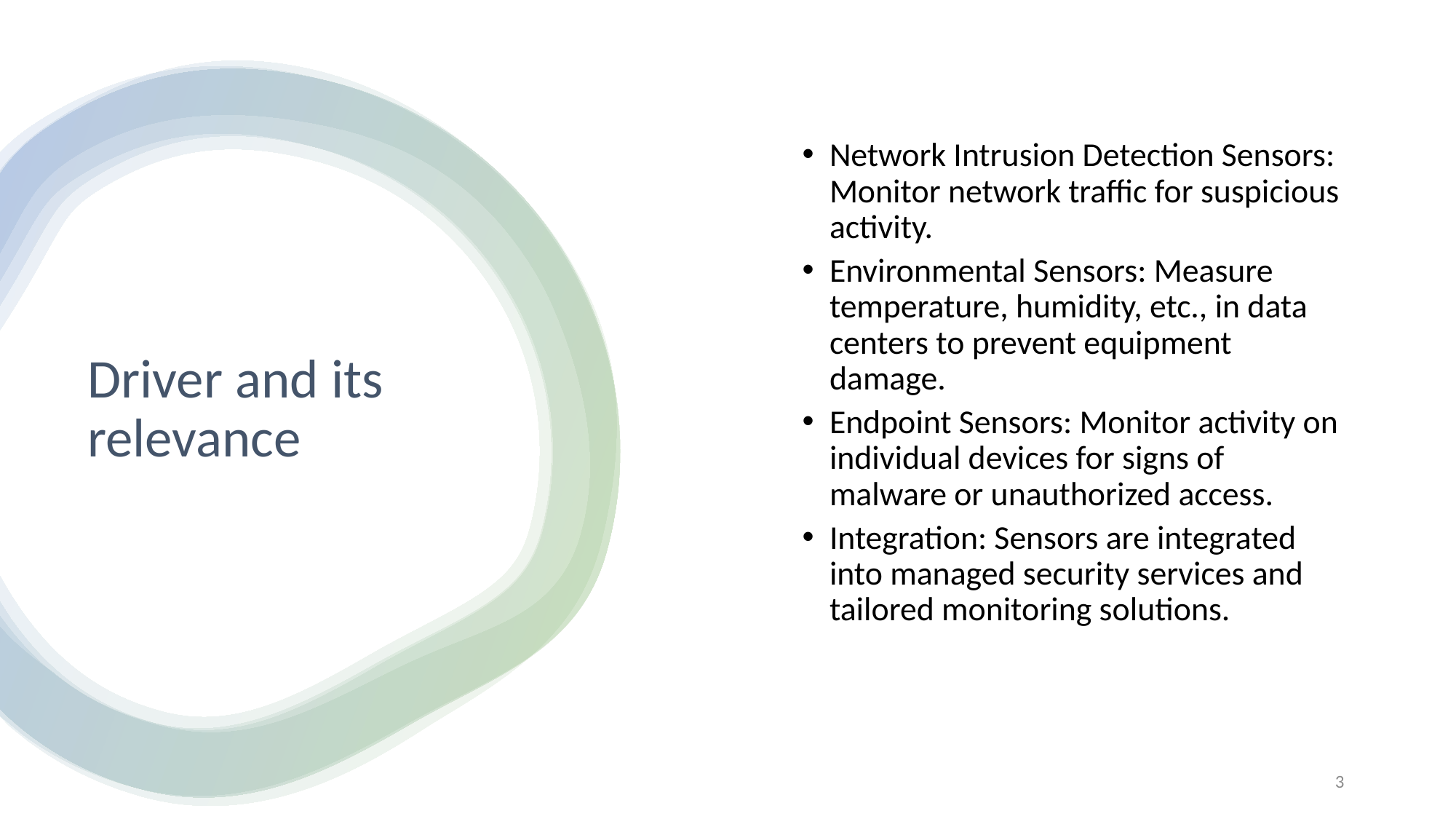

Network Intrusion Detection Sensors: Monitor network traffic for suspicious activity.
Environmental Sensors: Measure temperature, humidity, etc., in data centers to prevent equipment damage.
Endpoint Sensors: Monitor activity on individual devices for signs of malware or unauthorized access.
Integration: Sensors are integrated into managed security services and tailored monitoring solutions.

# Driver and its relevance
3